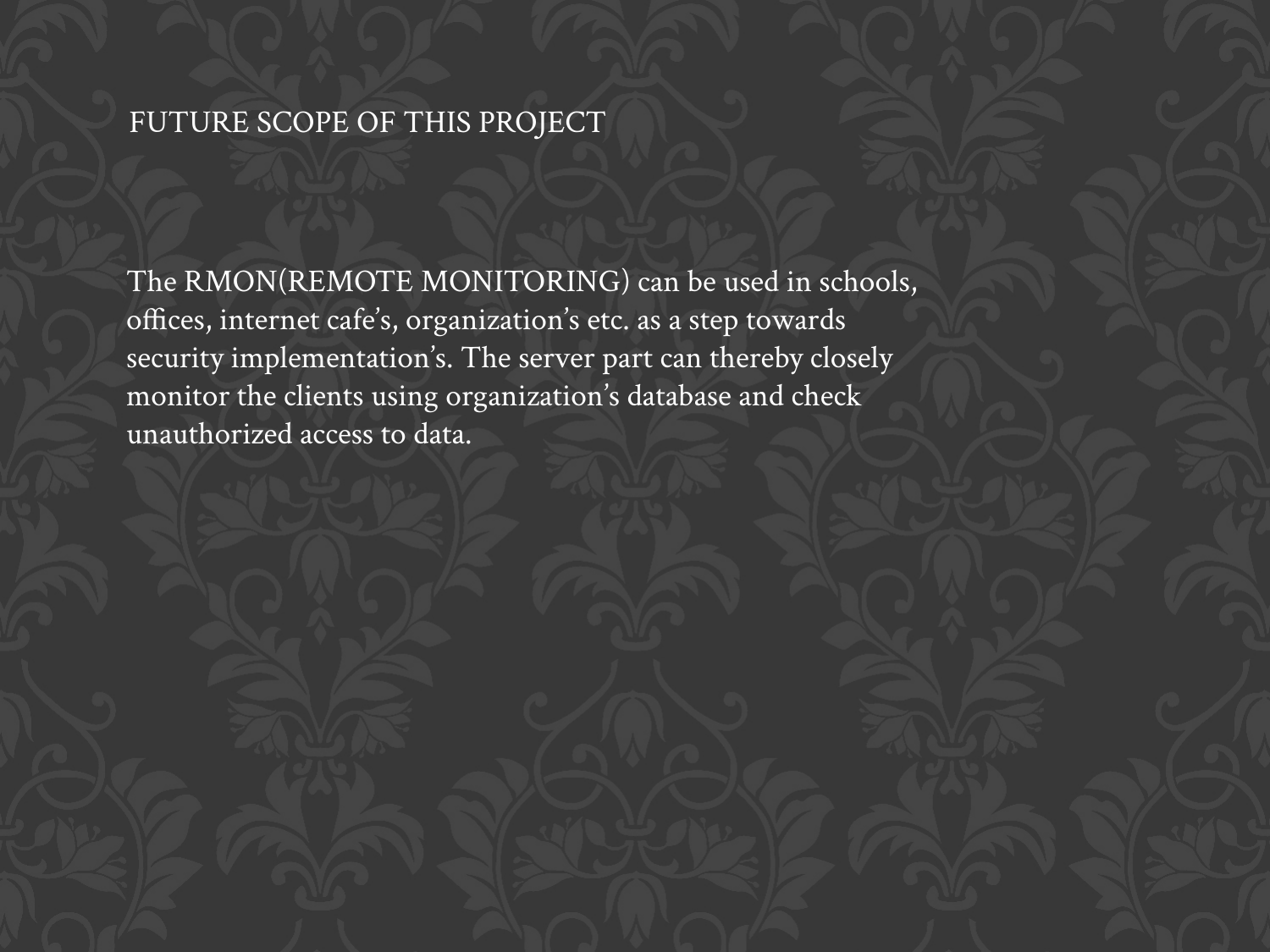

FUTURE SCOPE OF THIS PROJECT
The RMON(REMOTE MONITORING) can be used in schools, offices, internet cafe’s, organization’s etc. as a step towards security implementation’s. The server part can thereby closely monitor the clients using organization’s database and check unauthorized access to data.